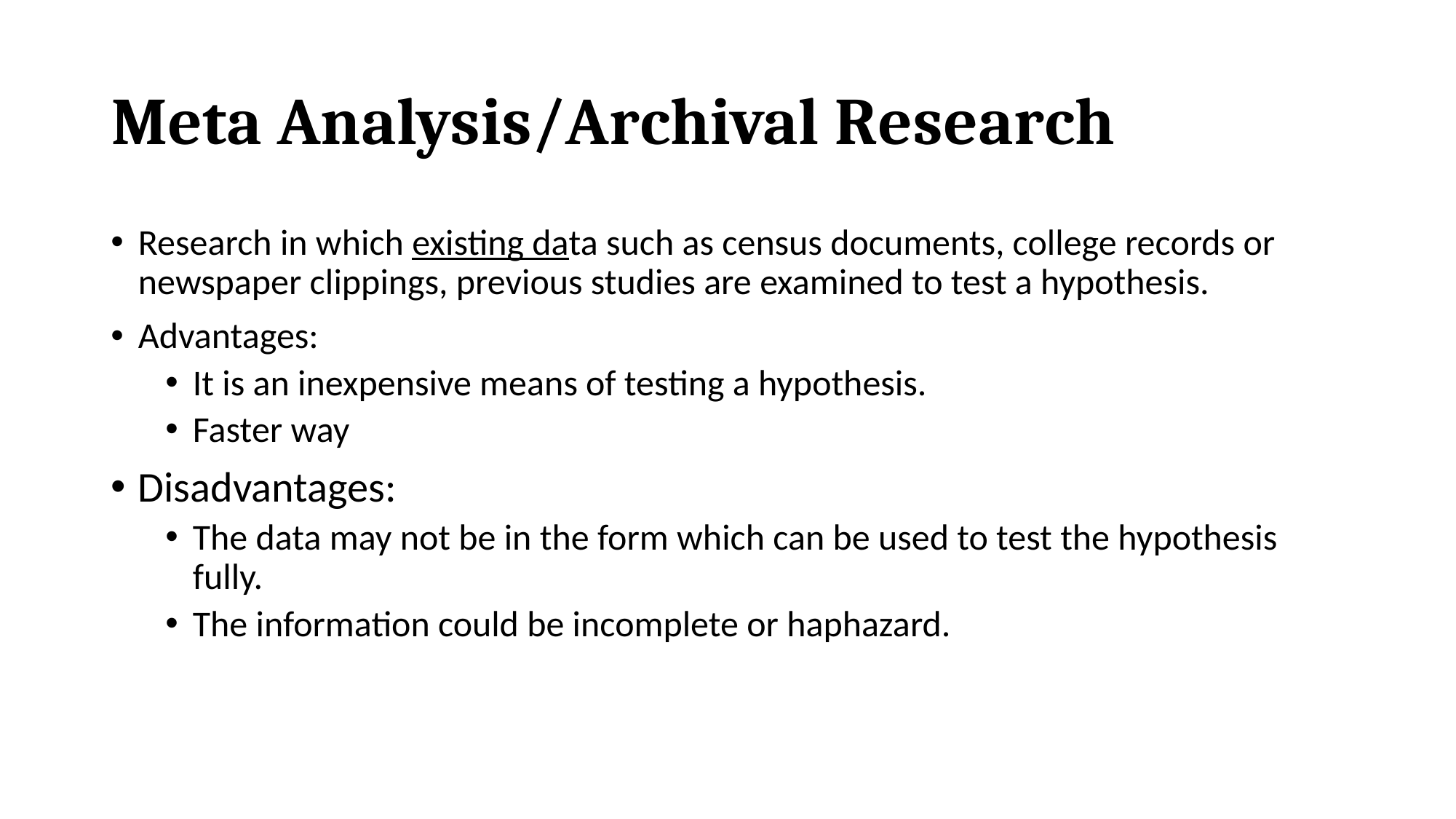

# Meta Analysis/Archival Research
Research in which existing data such as census documents, college records or newspaper clippings, previous studies are examined to test a hypothesis.
Advantages:
It is an inexpensive means of testing a hypothesis.
Faster way
Disadvantages:
The data may not be in the form which can be used to test the hypothesis fully.
The information could be incomplete or haphazard.

48